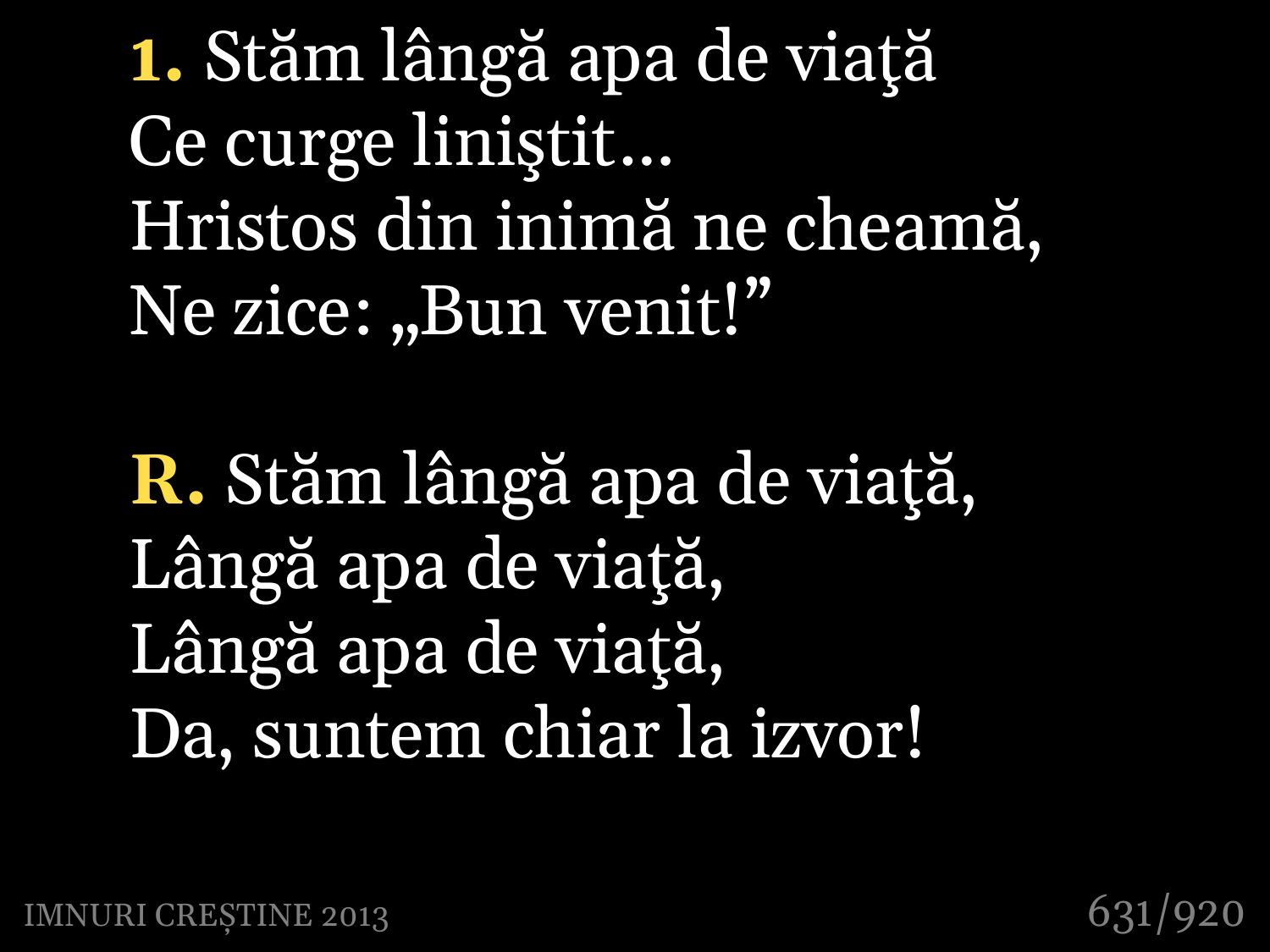

1. Stăm lângă apa de viaţă
Ce curge liniştit…
Hristos din inimă ne cheamă,
Ne zice: „Bun venit!”

R. Stăm lângă apa de viaţă,
Lângă apa de viaţă,
Lângă apa de viaţă,
Da, suntem chiar la izvor!
631/920
IMNURI CREȘTINE 2013